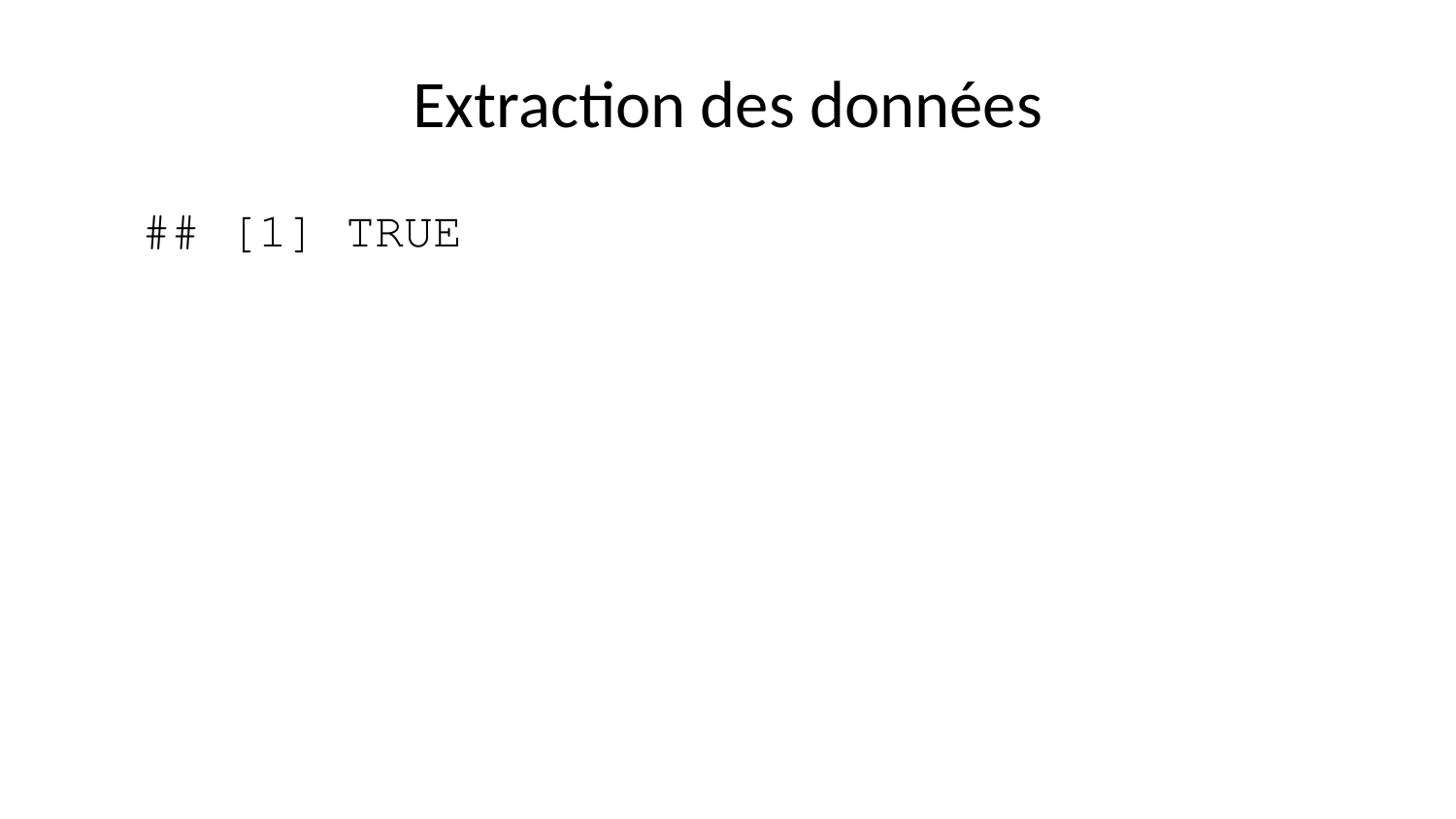

# Extraction des données
## [1] TRUE